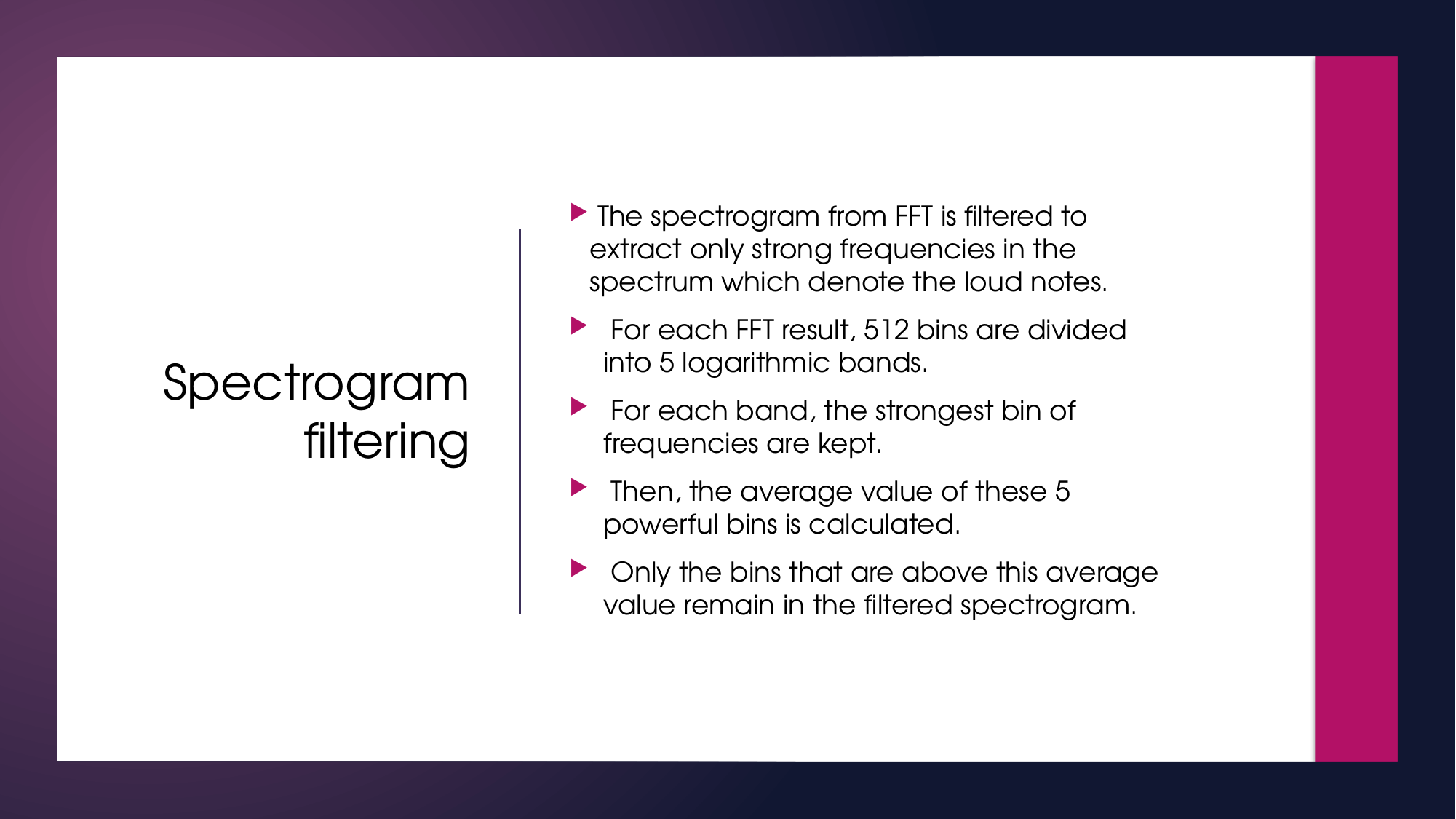

The spectrogram from FFT is filtered to extract only strong frequencies in the spectrum which denote the loud notes.
 For each FFT result, 512 bins are divided into 5 logarithmic bands.
 For each band, the strongest bin of frequencies are kept.
 Then, the average value of these 5 powerful bins is calculated.
 Only the bins that are above this average value remain in the filtered spectrogram.
# Spectrogram filtering